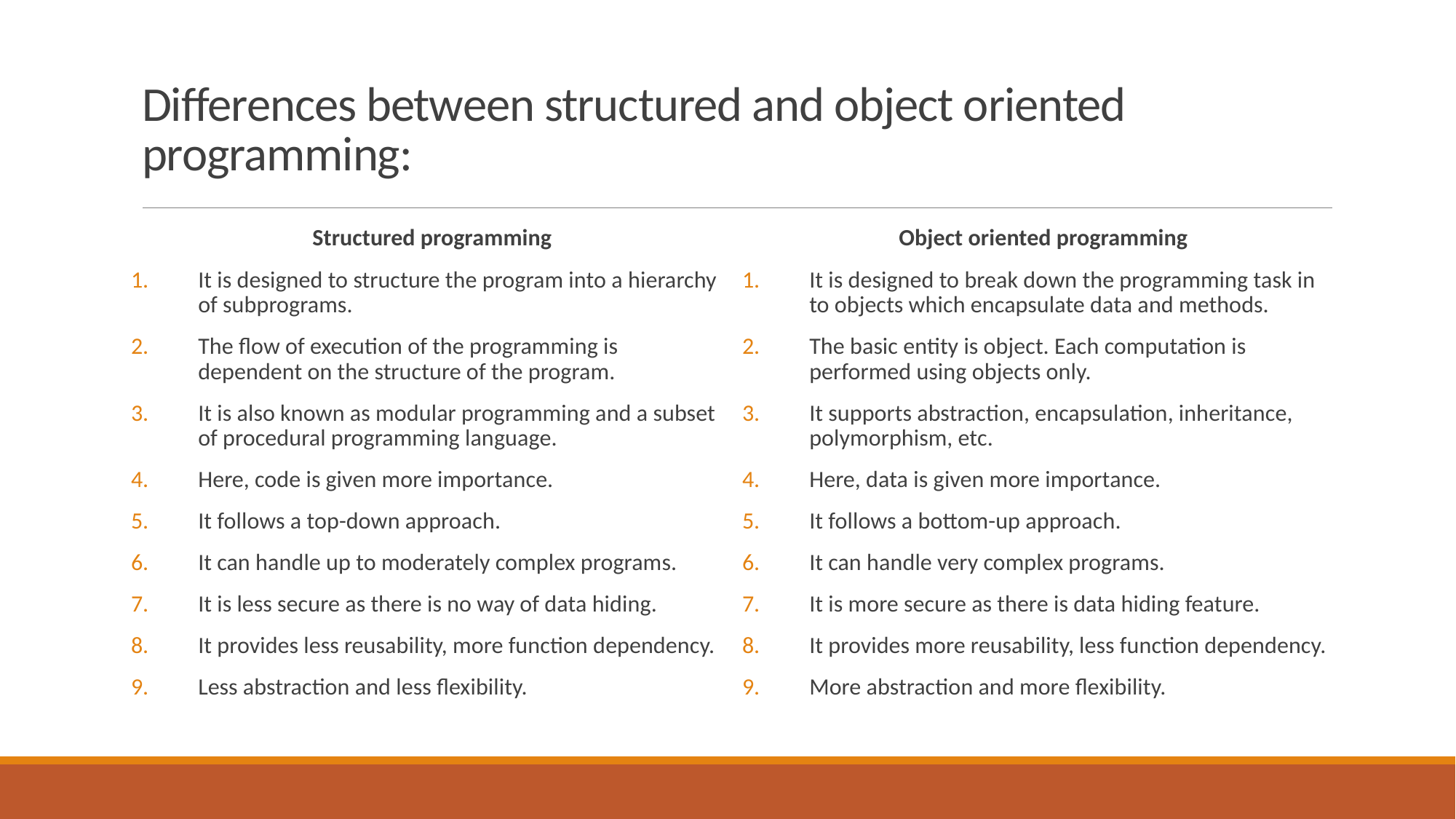

# Differences between structured and object oriented programming:
Structured programming
It is designed to structure the program into a hierarchy of subprograms.
The flow of execution of the programming is dependent on the structure of the program.
It is also known as modular programming and a subset of procedural programming language.
Here, code is given more importance.
It follows a top-down approach.
It can handle up to moderately complex programs.
It is less secure as there is no way of data hiding.
It provides less reusability, more function dependency.
Less abstraction and less flexibility.
Object oriented programming
It is designed to break down the programming task in to objects which encapsulate data and methods.
The basic entity is object. Each computation is performed using objects only.
It supports abstraction, encapsulation, inheritance, polymorphism, etc.
Here, data is given more importance.
It follows a bottom-up approach.
It can handle very complex programs.
It is more secure as there is data hiding feature.
It provides more reusability, less function dependency.
More abstraction and more flexibility.